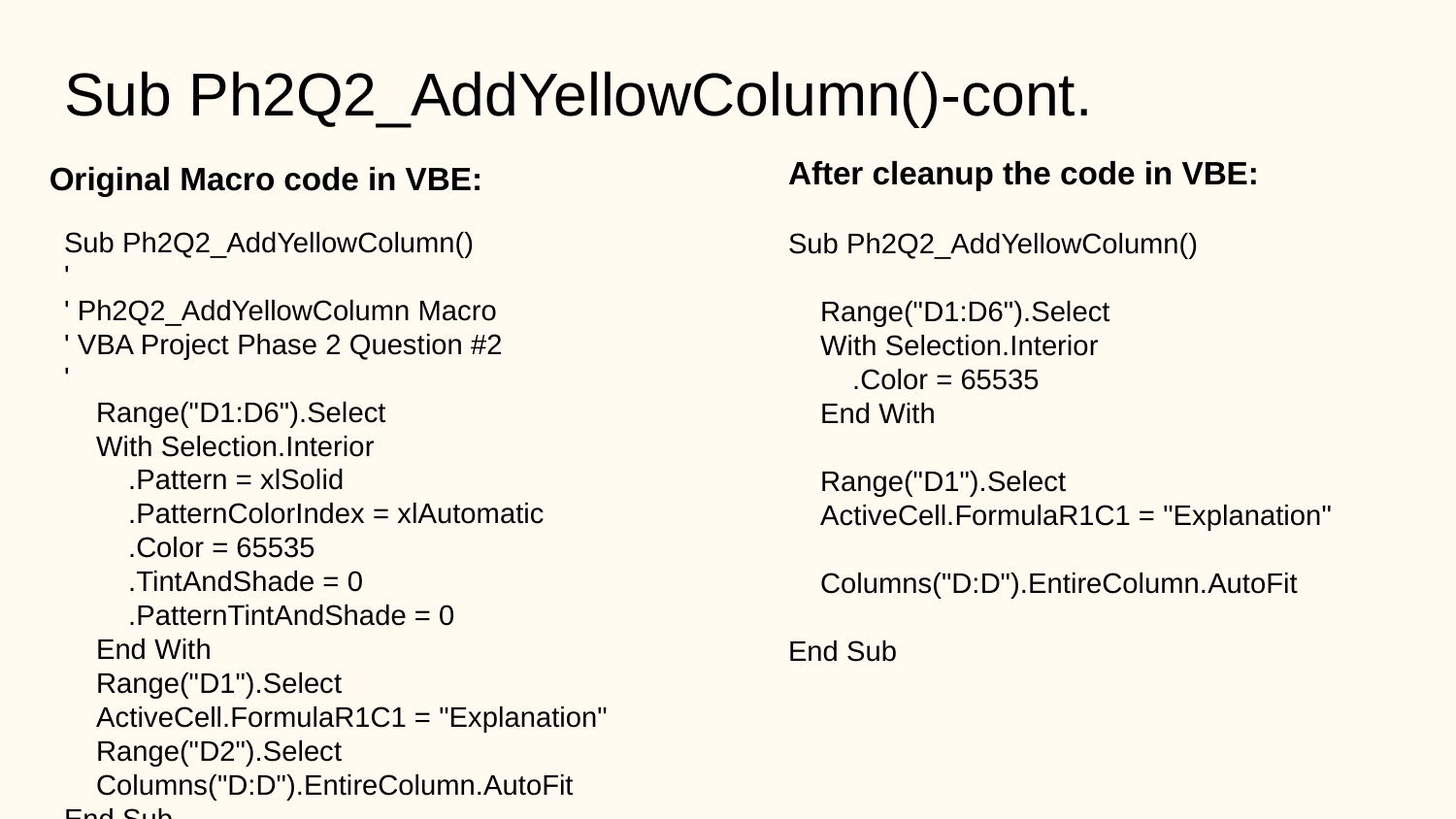

# Sub Ph2Q2_AddYellowColumn()-cont.

Original Macro code in VBE:

After cleanup the code in VBE:

Sub Ph2Q2_AddYellowColumn()

    Range("D1:D6").Select
    With Selection.Interior
        .Color = 65535
    End With

    Range("D1").Select
    ActiveCell.FormulaR1C1 = "Explanation"

    Columns("D:D").EntireColumn.AutoFit

End Sub

Sub Ph2Q2_AddYellowColumn()
'
' Ph2Q2_AddYellowColumn Macro
' VBA Project Phase 2 Question #2
'
    Range("D1:D6").Select
    With Selection.Interior
        .Pattern = xlSolid
        .PatternColorIndex = xlAutomatic
        .Color = 65535
        .TintAndShade = 0
        .PatternTintAndShade = 0
    End With
    Range("D1").Select
    ActiveCell.FormulaR1C1 = "Explanation"
    Range("D2").Select
    Columns("D:D").EntireColumn.AutoFit
End Sub